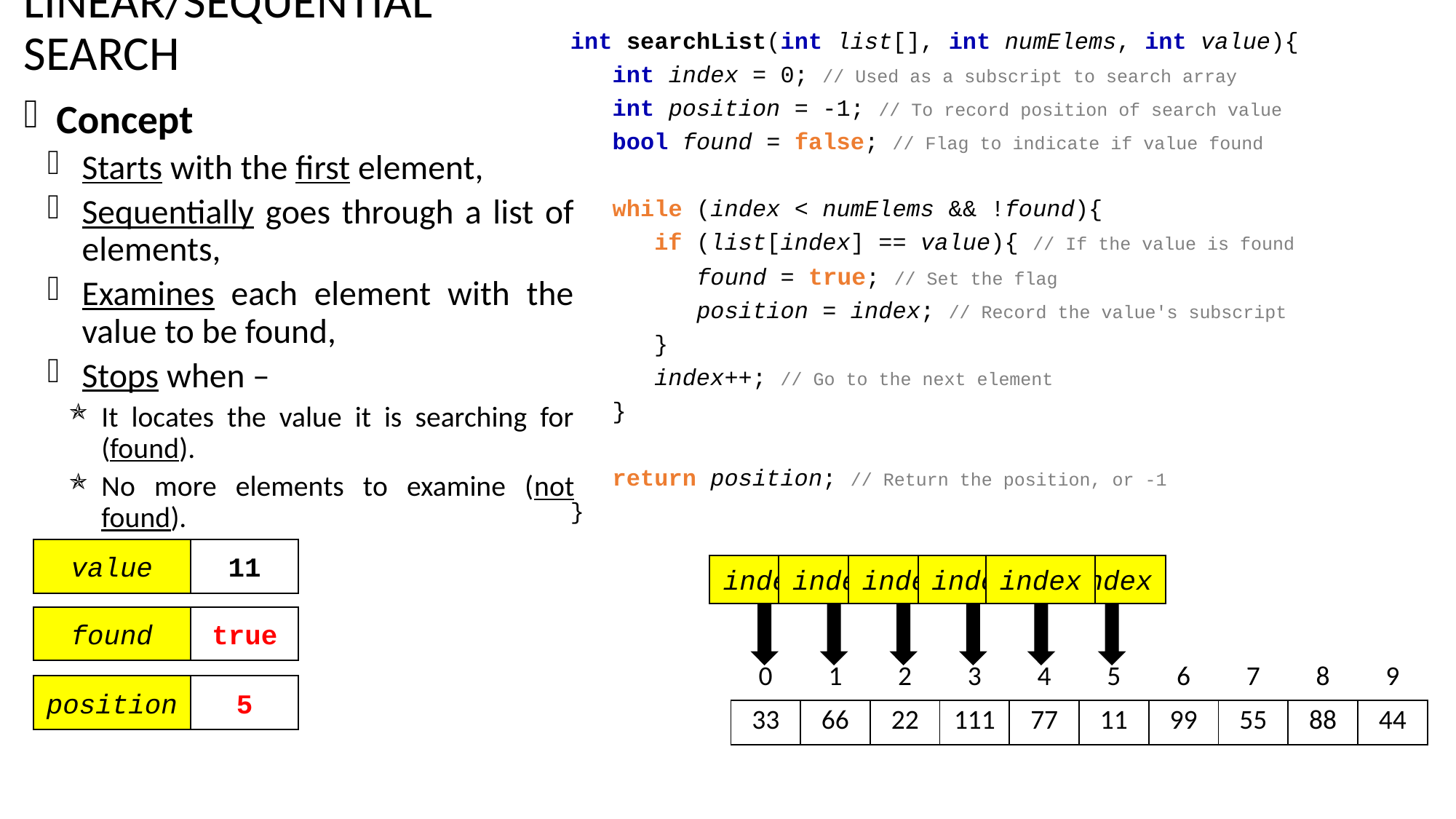

# Linear/Sequential Search
int searchList(int list[], int numElems, int value){
   int index = 0; // Used as a subscript to search array
   int position = -1; // To record position of search value
   bool found = false; // Flag to indicate if value found
   while (index < numElems && !found){
      if (list[index] == value){ // If the value is found
         found = true; // Set the flag
         position = index; // Record the value's subscript
      }
      index++; // Go to the next element
   }
   return position; // Return the position, or -1
}

Concept
Starts with the first element,
Sequentially goes through a list of elements,
Examines each element with the value to be found,
Stops when –
It locates the value it is searching for (found).
No more elements to examine (not found).
value
11
index

index

index

index

index

index

false
true
found
| 0 | 1 | 2 | 3 | 4 | 5 | 6 | 7 | 8 | 9 |
| --- | --- | --- | --- | --- | --- | --- | --- | --- | --- |
| 33 | 66 | 22 | 111 | 77 | 11 | 99 | 55 | 88 | 44 |
5
-1
position